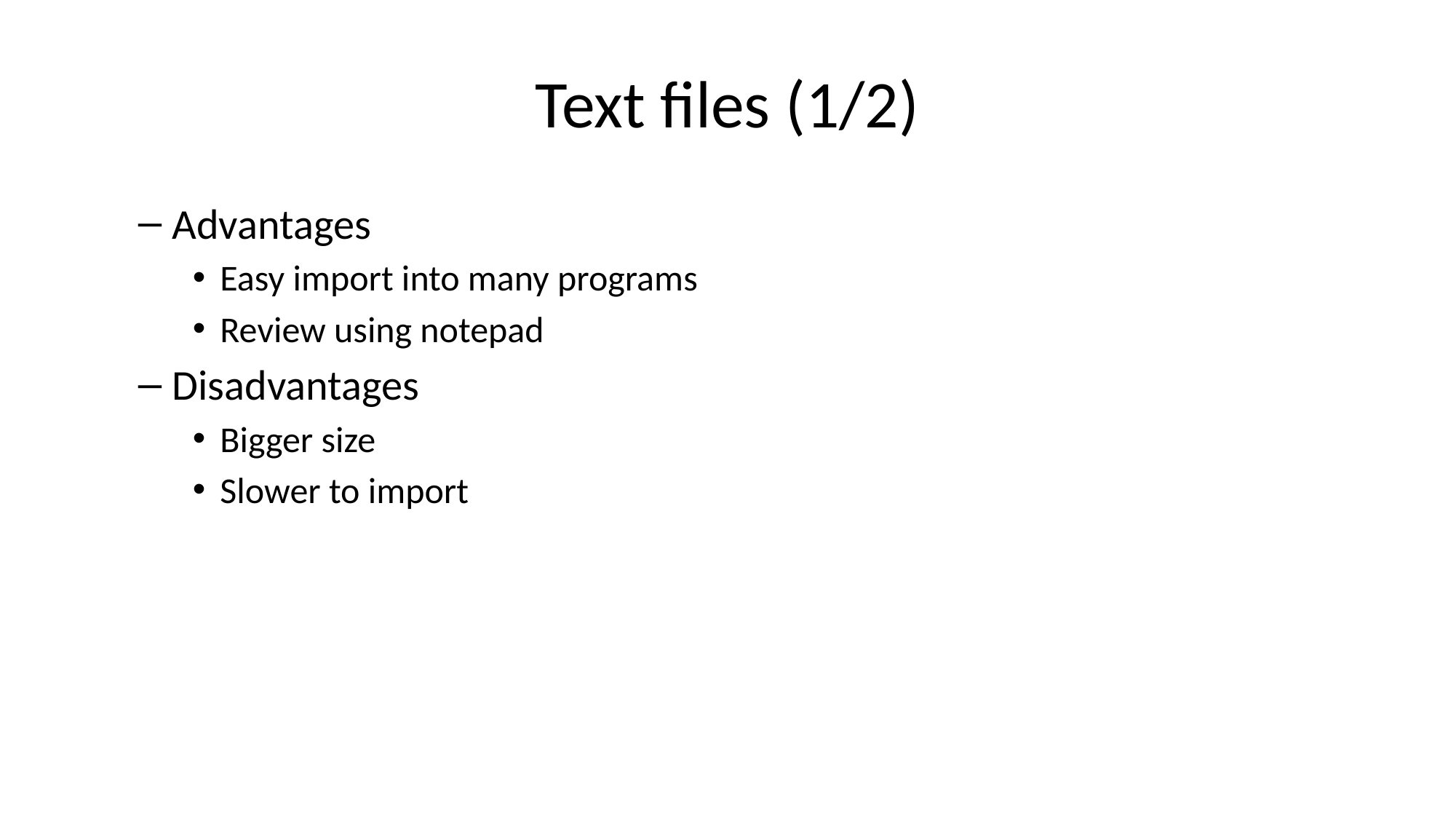

# Text files (1/2)
Advantages
Easy import into many programs
Review using notepad
Disadvantages
Bigger size
Slower to import